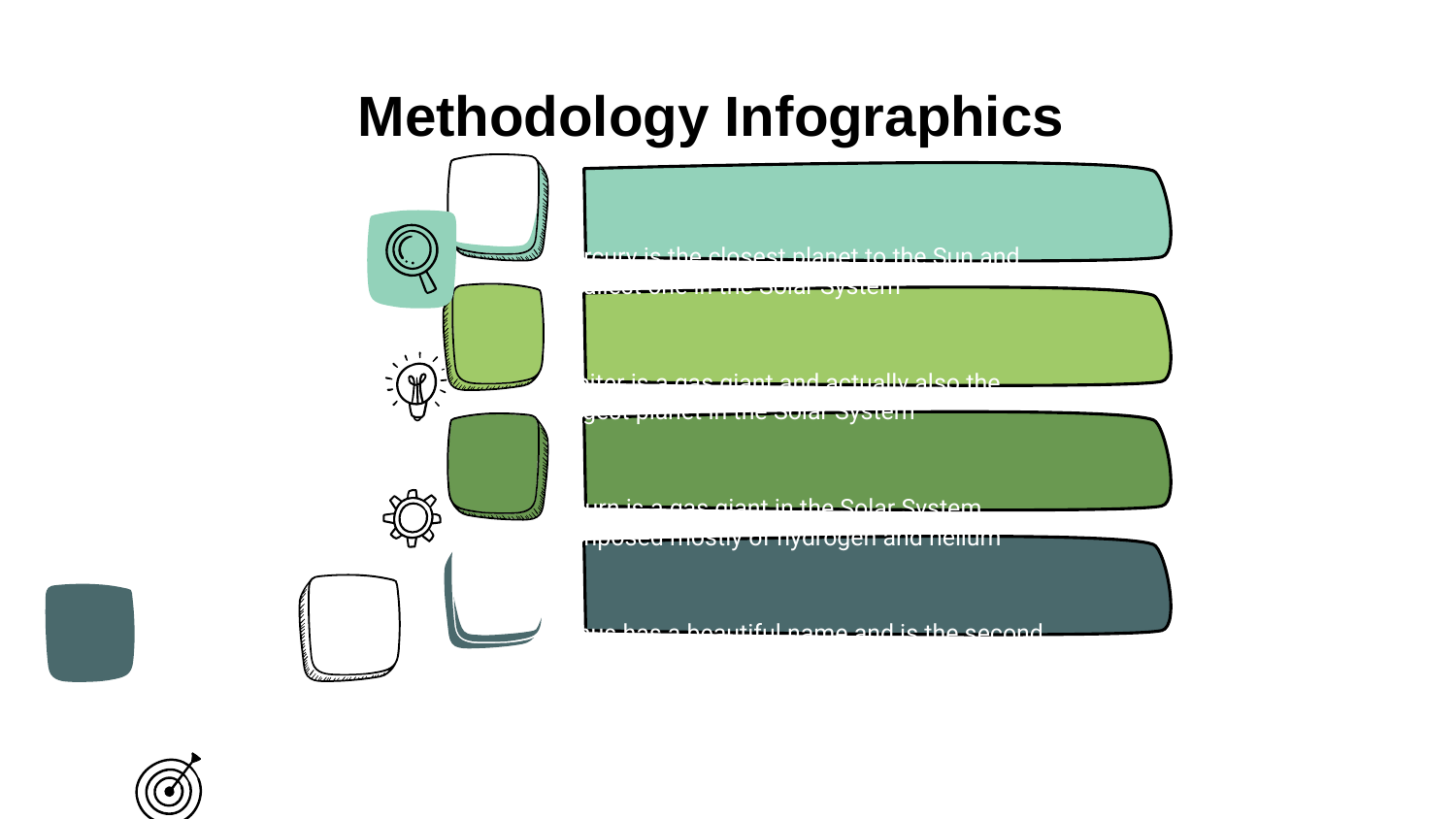

# Methodology Infographics

Mercury is the closest planet to the Sun and smallest one in the Solar System

Jupiter is a gas giant and actually also the biggest planet in the Solar System
Saturn is a gas giant in the Solar System, composed mostly of hydrogen and helium

Venus has a beautiful name and is the second planet from the Sun in the Solar System